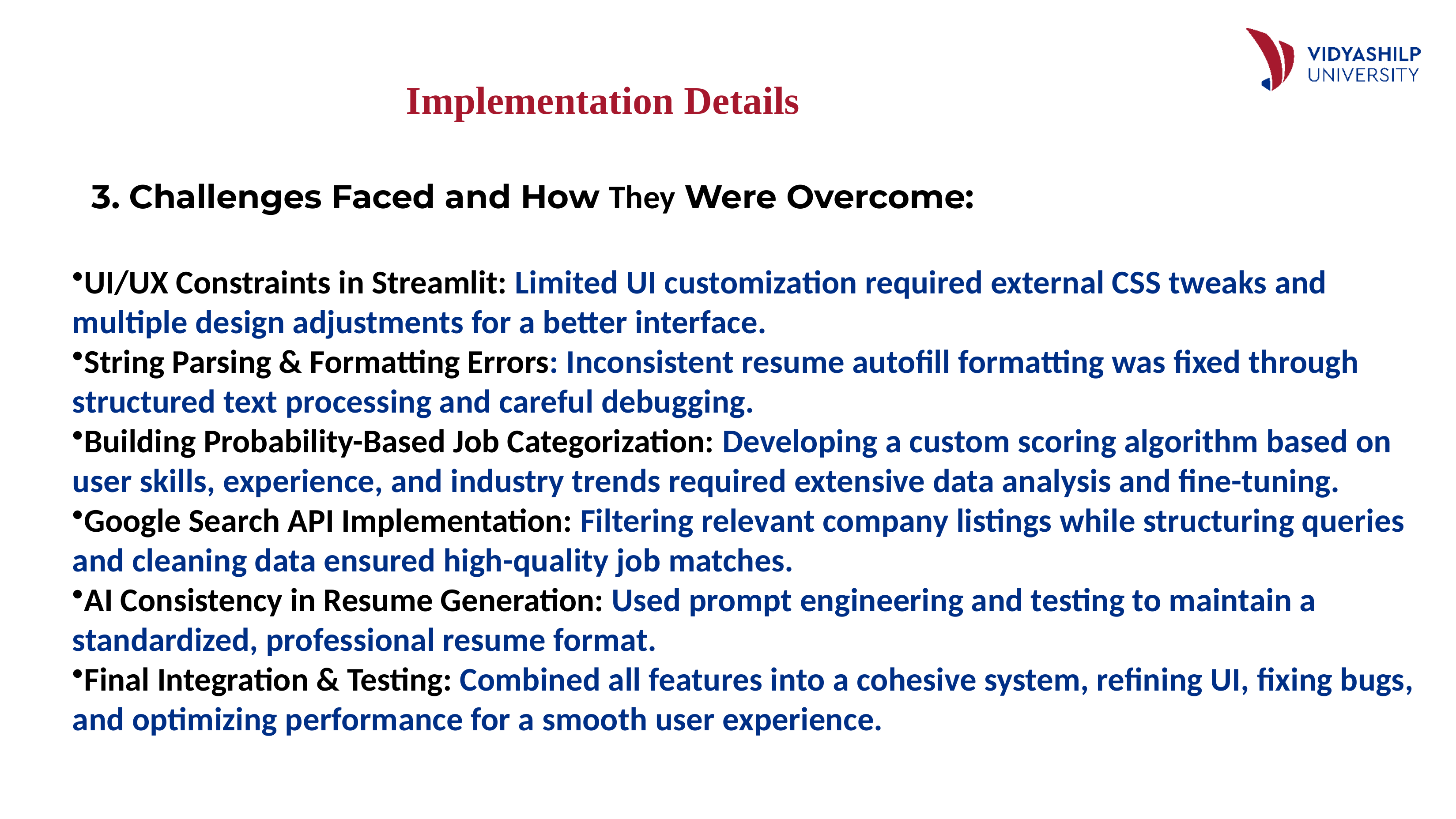

Implementation Details

3. Challenges Faced and How They Were Overcome:
UI/UX Constraints in Streamlit: Limited UI customization required external CSS tweaks and multiple design adjustments for a better interface.
String Parsing & Formatting Errors: Inconsistent resume autofill formatting was fixed through structured text processing and careful debugging.
Building Probability-Based Job Categorization: Developing a custom scoring algorithm based on user skills, experience, and industry trends required extensive data analysis and fine-tuning.
Google Search API Implementation: Filtering relevant company listings while structuring queries and cleaning data ensured high-quality job matches.
AI Consistency in Resume Generation: Used prompt engineering and testing to maintain a standardized, professional resume format.
Final Integration & Testing: Combined all features into a cohesive system, refining UI, fixing bugs, and optimizing performance for a smooth user experience.